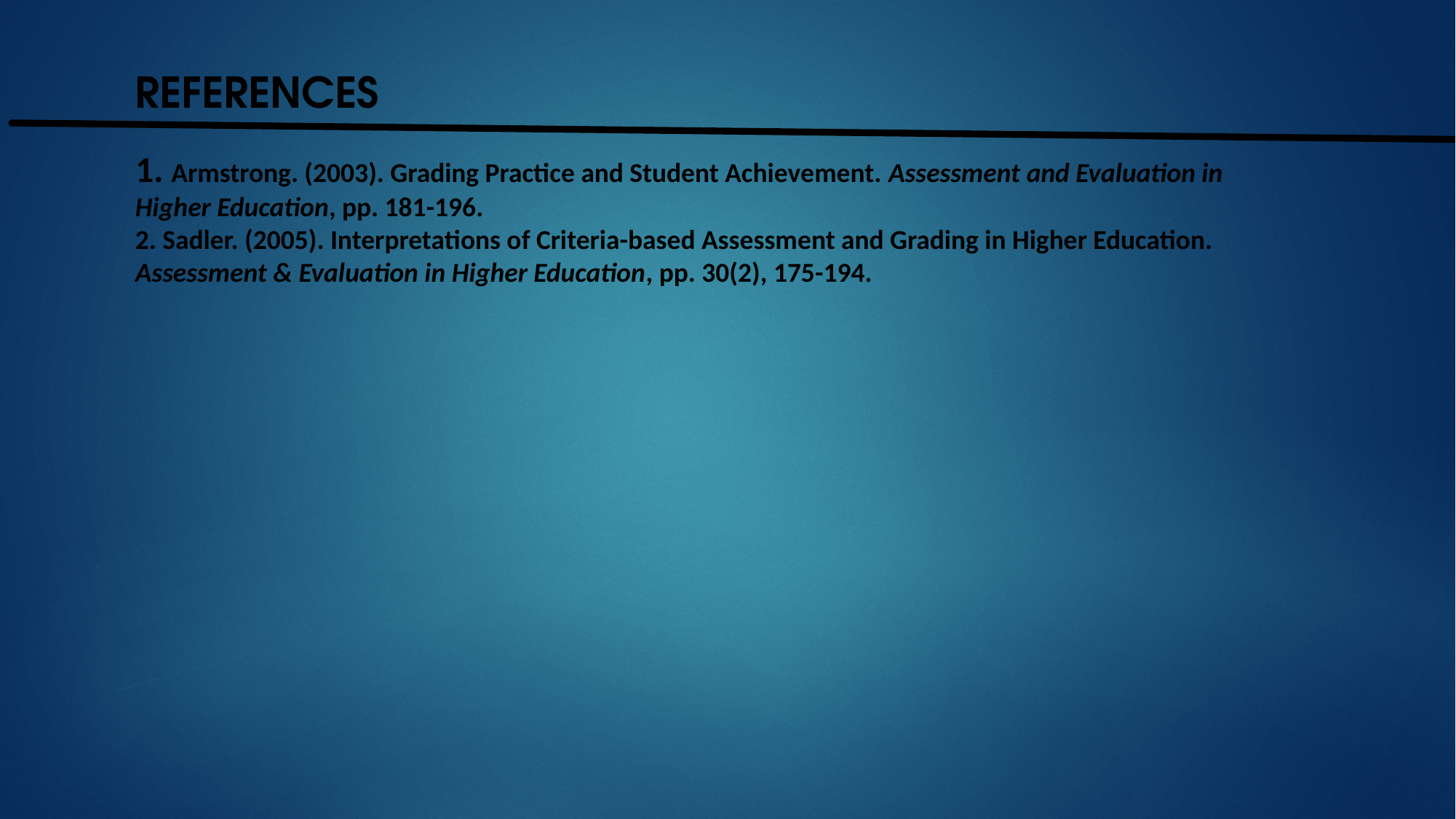

REFERENCES
1. Armstrong. (2003). Grading Practice and Student Achievement. Assessment and Evaluation in Higher Education, pp. 181-196.
2. Sadler. (2005). Interpretations of Criteria-based Assessment and Grading in Higher Education. Assessment & Evaluation in Higher Education, pp. 30(2), 175-194.